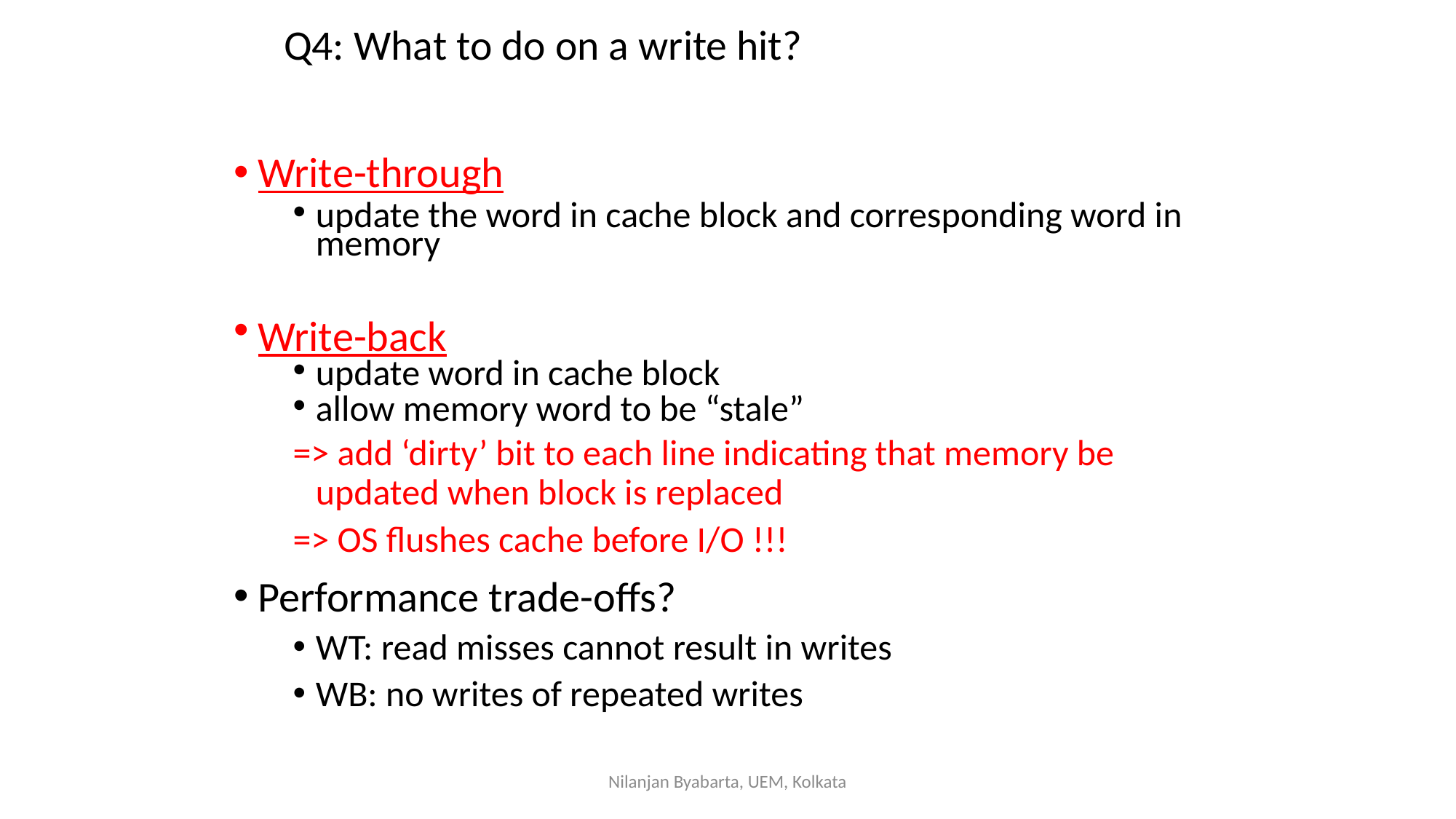

# Q4: What to do on a write hit?
Write-through
update the word in cache block and corresponding word in memory

Write-back
update word in cache block
allow memory word to be “stale”
=> add ‘dirty’ bit to each line indicating that memory be updated when block is replaced
=> OS flushes cache before I/O !!!
Performance trade-offs?
WT: read misses cannot result in writes
WB: no writes of repeated writes
Nilanjan Byabarta, UEM, Kolkata